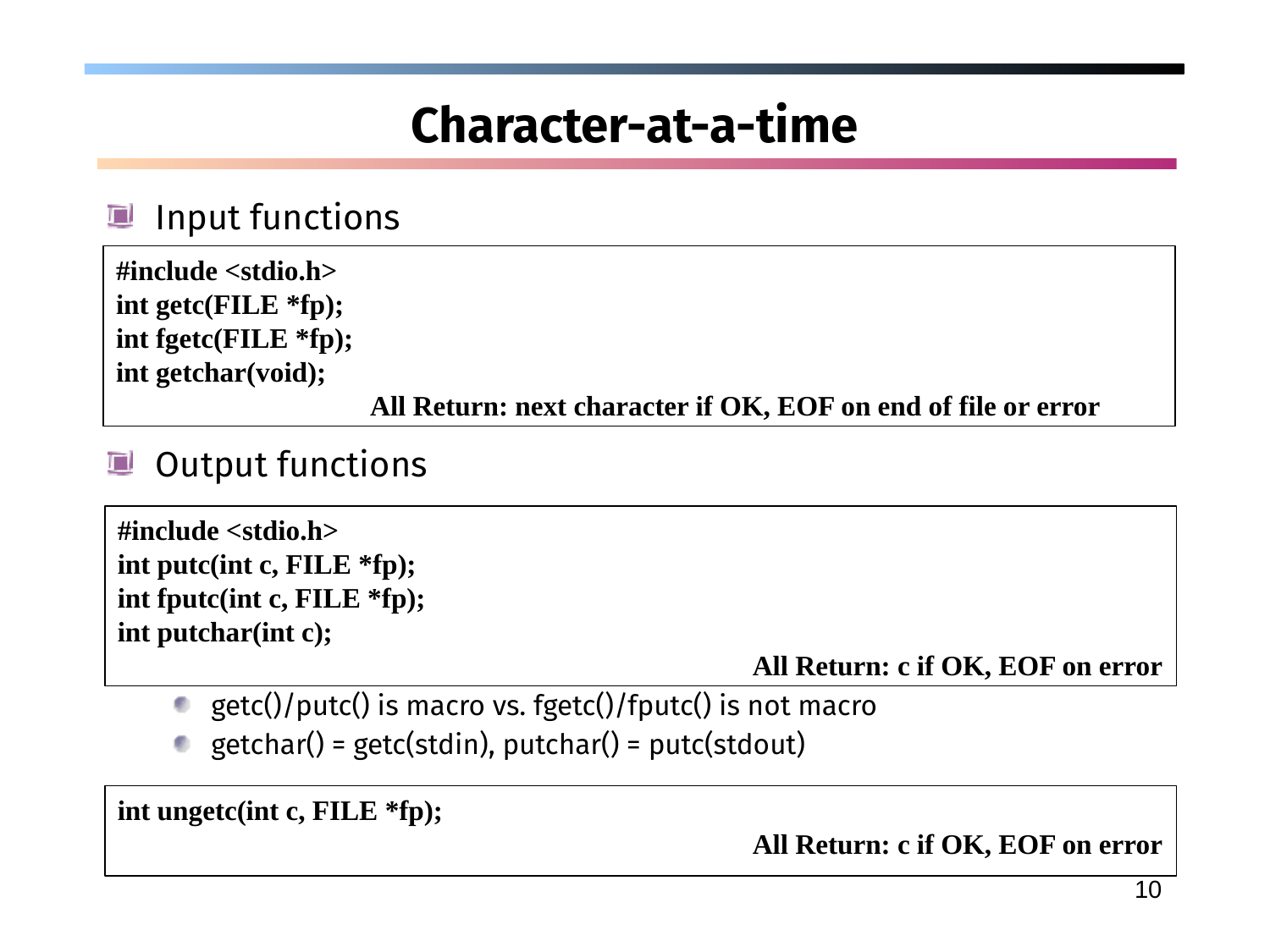

# Character-at-a-time
Input functions

Output functions

getc()/putc() is macro vs. fgetc()/fputc() is not macro
getchar() = getc(stdin), putchar() = putc(stdout)

#include <stdio.h>
int getc(FILE *fp);
int fgetc(FILE *fp);
int getchar(void);
		All Return: next character if OK, EOF on end of file or error
#include <stdio.h>
int putc(int c, FILE *fp);
int fputc(int c, FILE *fp);
int putchar(int c);
					All Return: c if OK, EOF on error
int ungetc(int c, FILE *fp);
					All Return: c if OK, EOF on error
10